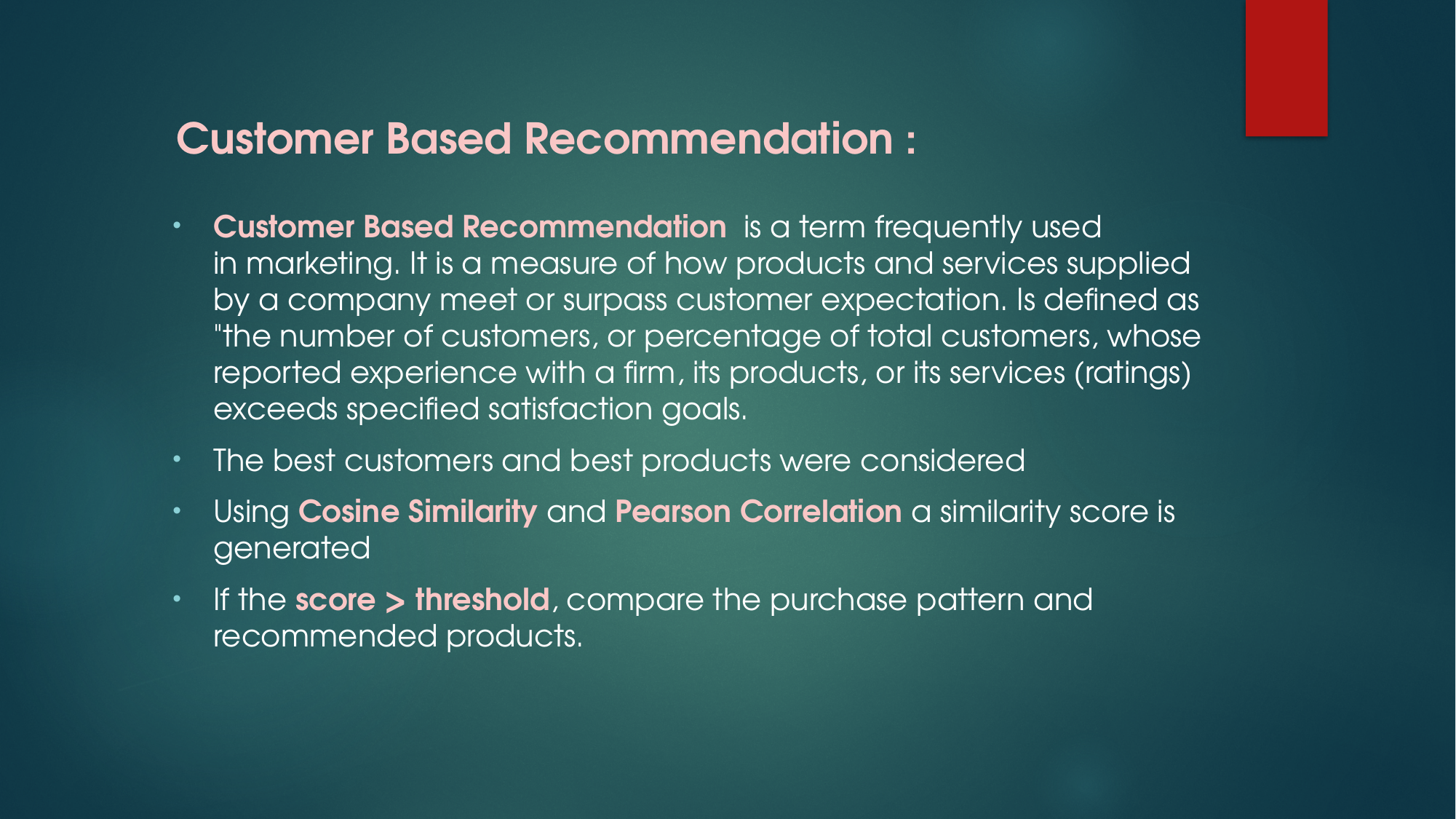

Customer Based Recommendation :

Customer Based Recommendation  is a term frequently used in marketing. It is a measure of how products and services supplied by a company meet or surpass customer expectation. Is defined as "the number of customers, or percentage of total customers, whose reported experience with a firm, its products, or its services (ratings) exceeds specified satisfaction goals.
The best customers and best products were considered
Using Cosine Similarity and Pearson Correlation a similarity score is generated
If the score > threshold, compare the purchase pattern and recommended products.